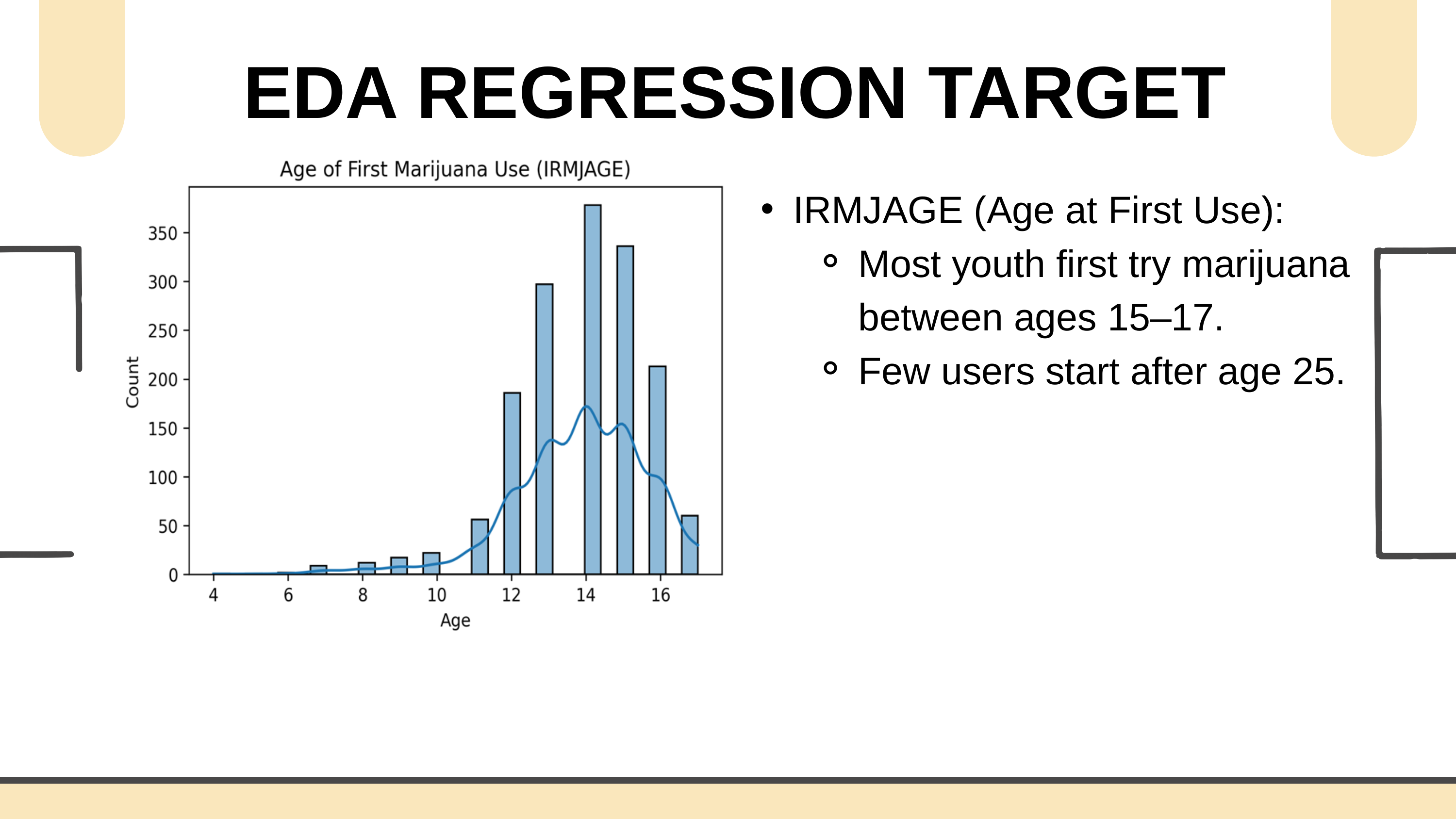

EDA REGRESSION TARGET

IRMJAGE (Age at First Use):
Most youth first try marijuana between ages 15–17.
Few users start after age 25.